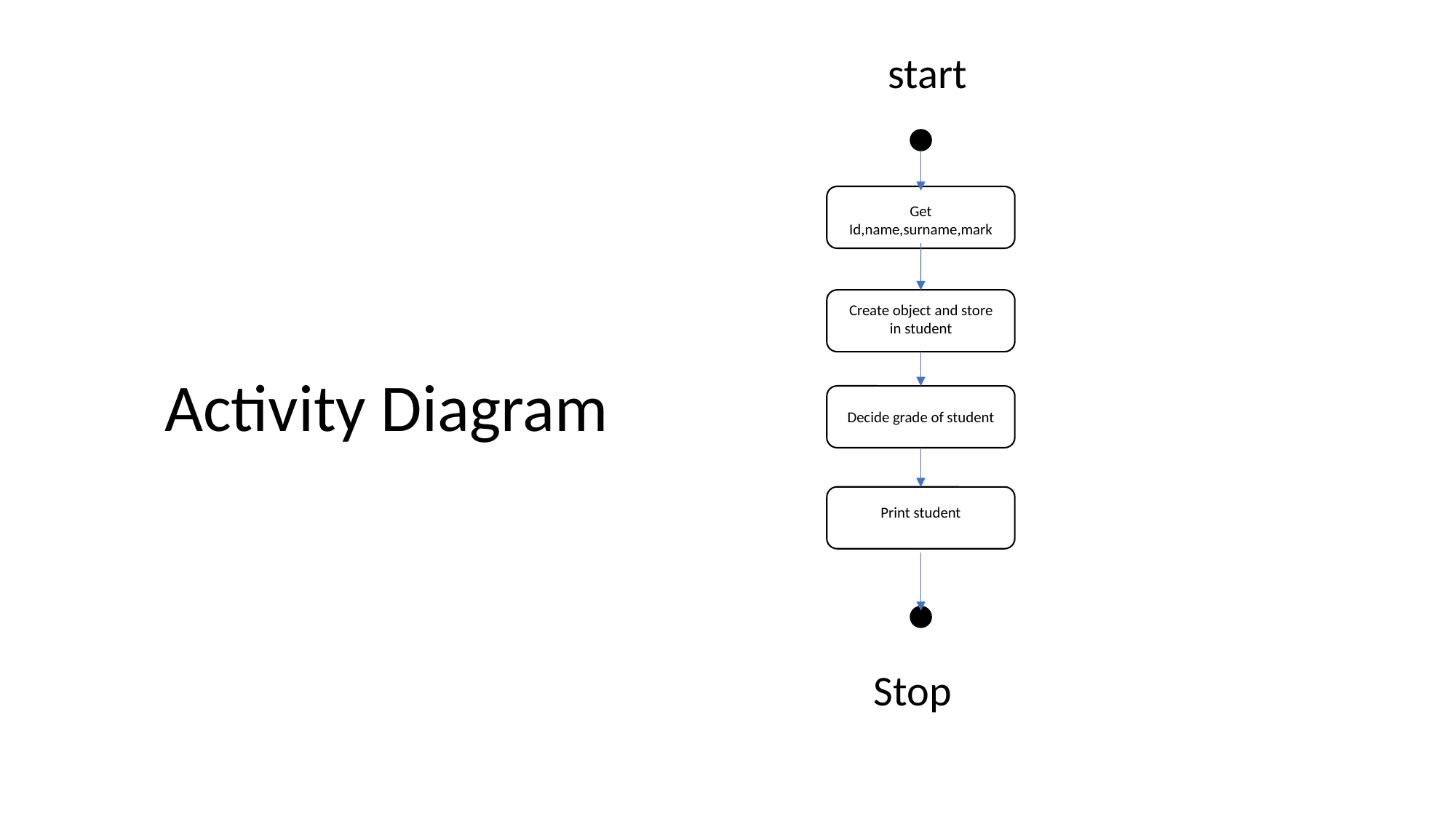

start

Get Id,name,surname,mark

Create object and store in student
# Activity Diagram

Decide grade of student

Print student

Stop